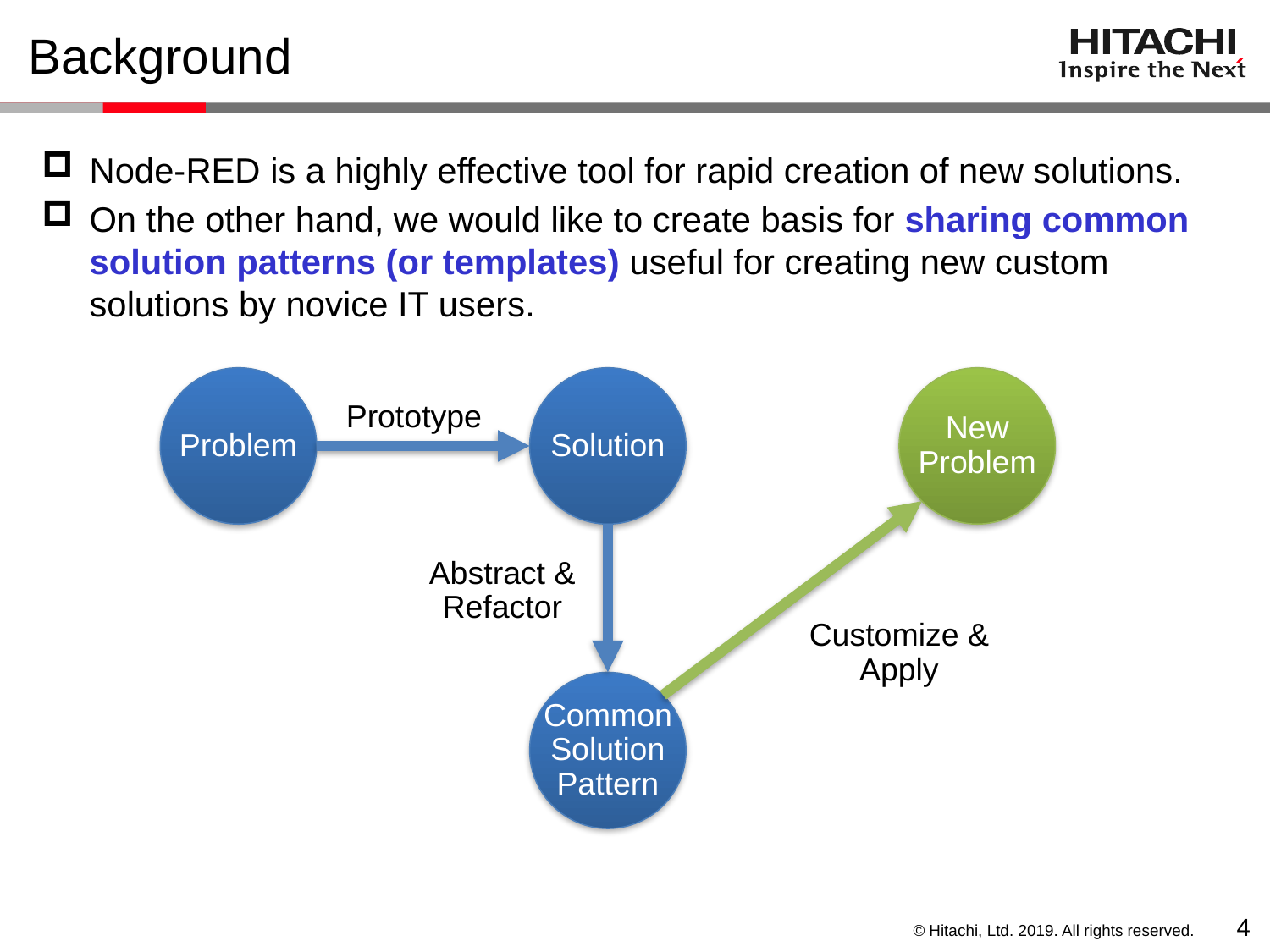

# Background
Node-RED is a highly effective tool for rapid creation of new solutions.
On the other hand, we would like to create basis for sharing common solution patterns (or templates) useful for creating new custom solutions by novice IT users.
Problem
Solution
New
Problem
Prototype
Abstract &
Refactor
Customize &
Apply
Common
Solution
Pattern
4